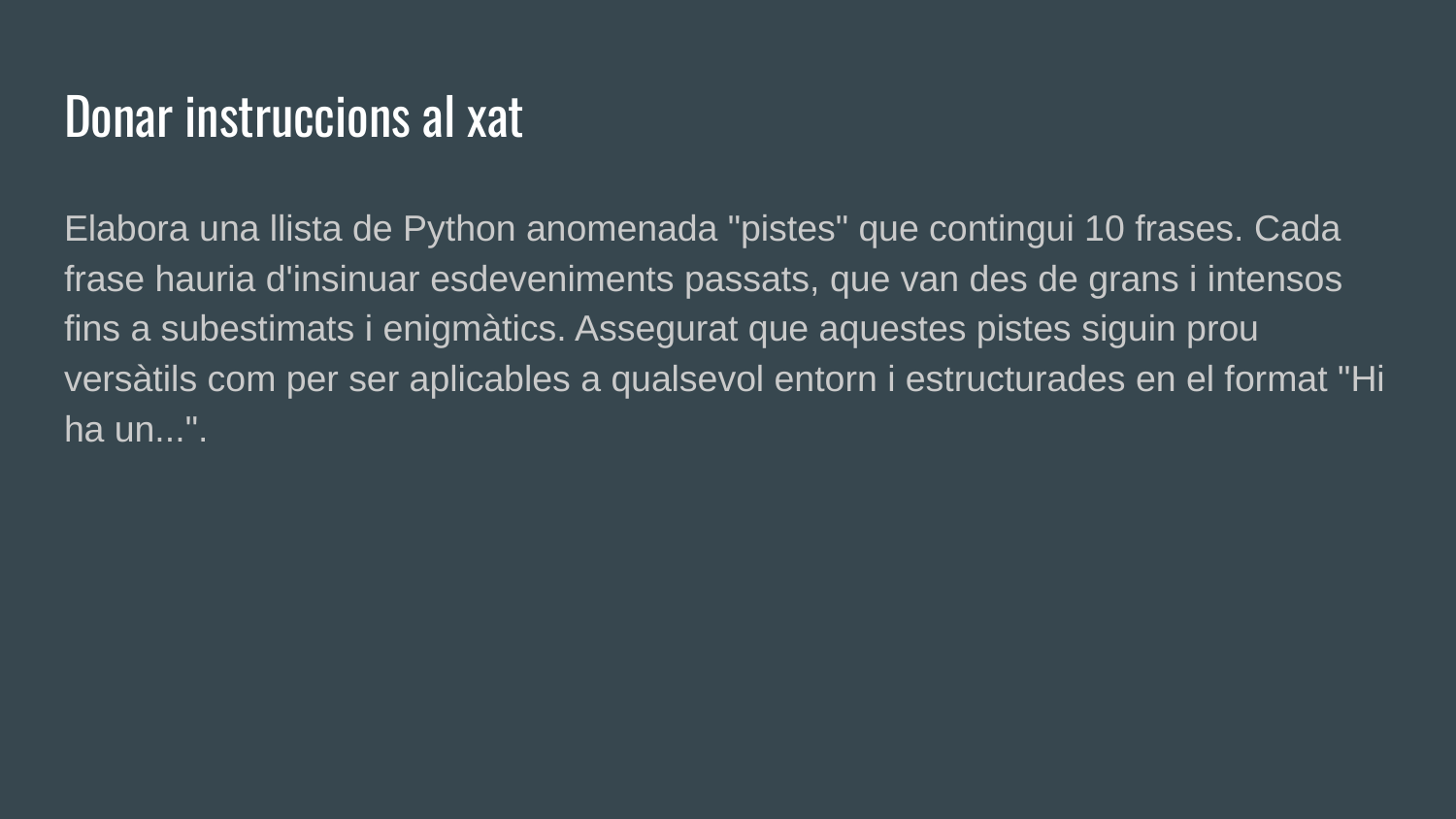

# Donar instruccions al xat
Elabora una llista de Python anomenada "pistes" que contingui 10 frases. Cada frase hauria d'insinuar esdeveniments passats, que van des de grans i intensos fins a subestimats i enigmàtics. Assegurat que aquestes pistes siguin prou versàtils com per ser aplicables a qualsevol entorn i estructurades en el format "Hi ha un...".